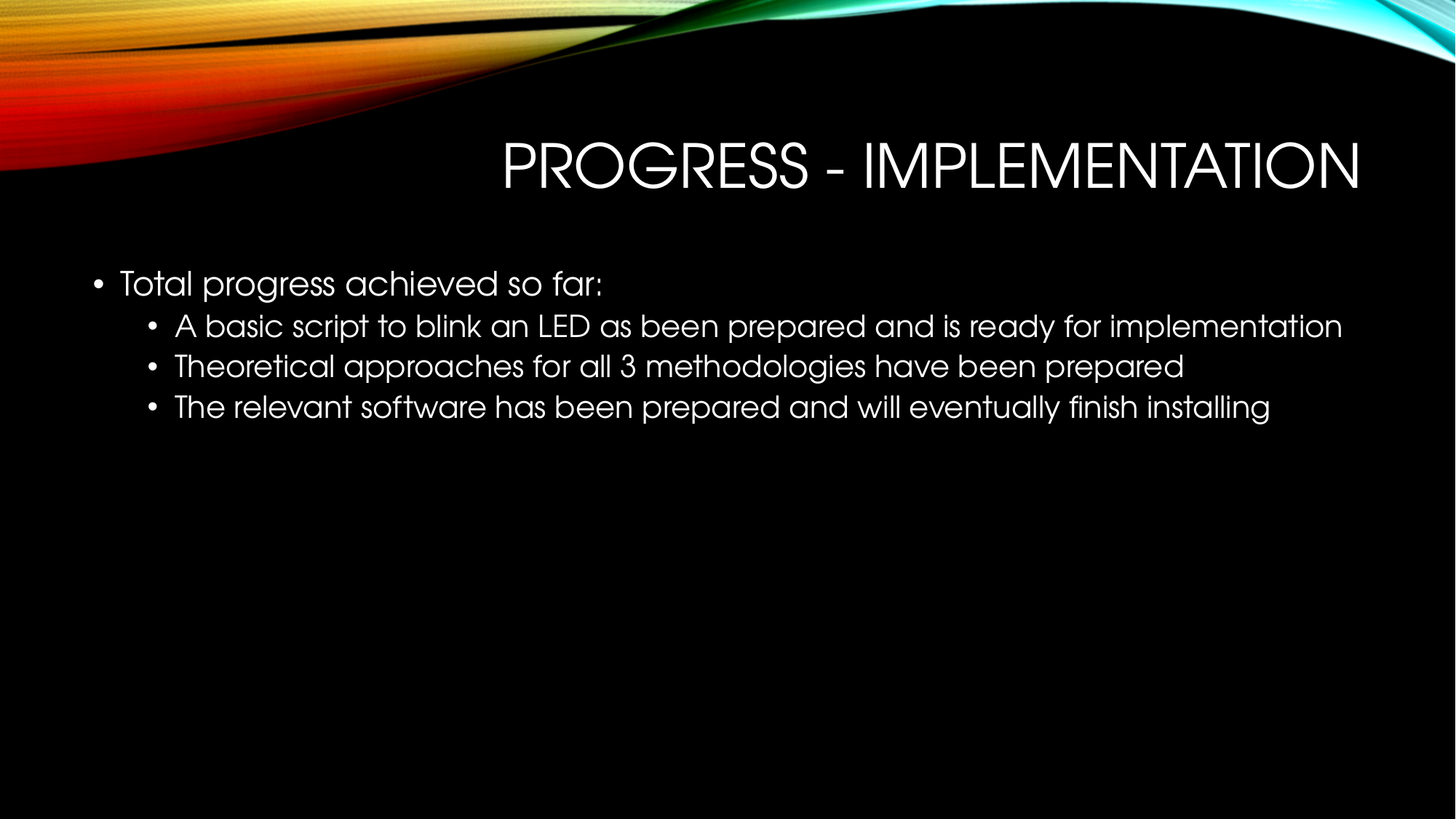

# Progress - Implementation
Total progress achieved so far:
A basic script to blink an LED as been prepared and is ready for implementation
Theoretical approaches for all 3 methodologies have been prepared
The relevant software has been prepared and will eventually finish installing